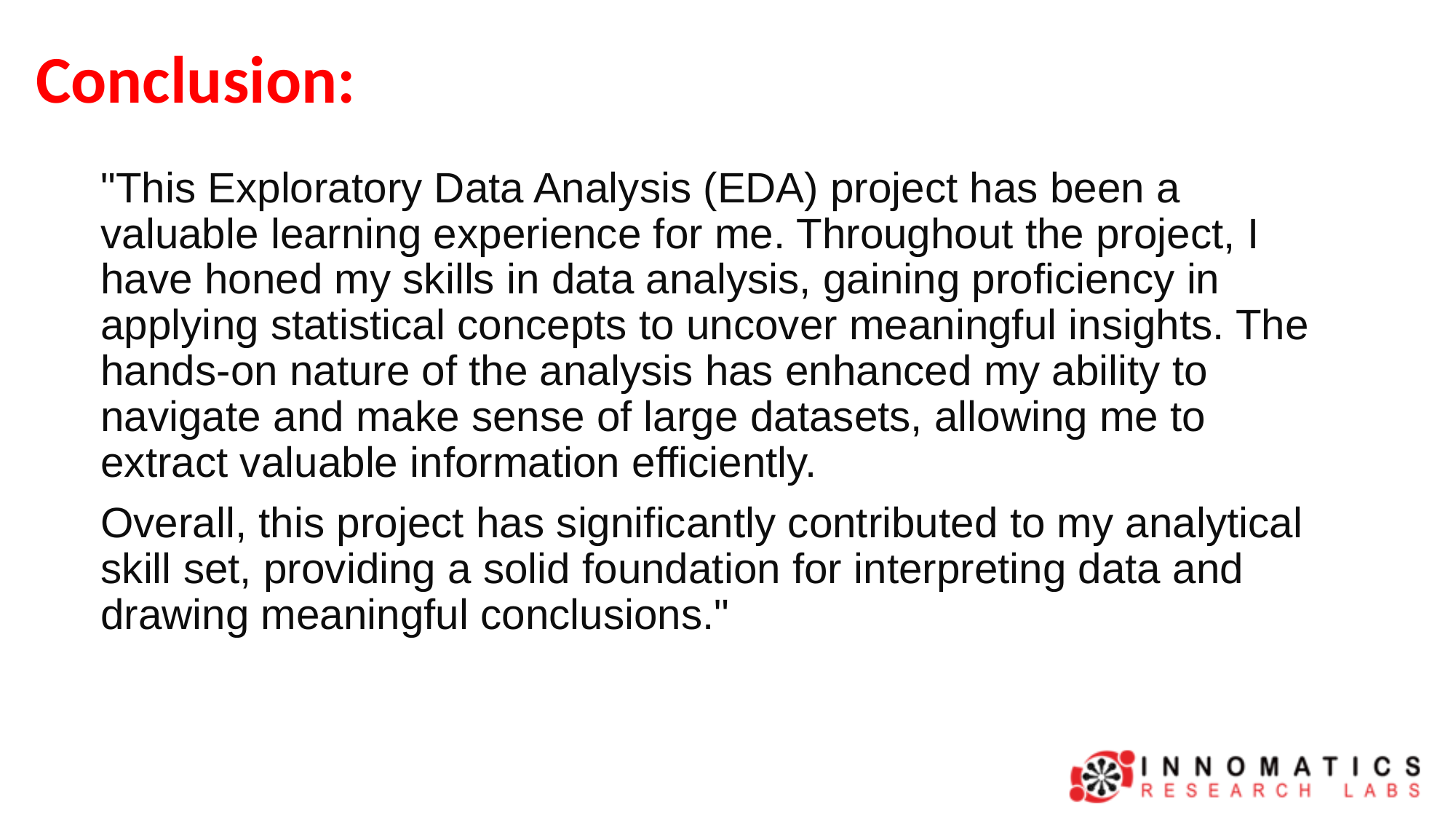

# Conclusion:

"This Exploratory Data Analysis (EDA) project has been a valuable learning experience for me. Throughout the project, I have honed my skills in data analysis, gaining proficiency in applying statistical concepts to uncover meaningful insights. The hands-on nature of the analysis has enhanced my ability to navigate and make sense of large datasets, allowing me to extract valuable information efficiently.
Overall, this project has significantly contributed to my analytical skill set, providing a solid foundation for interpreting data and drawing meaningful conclusions."